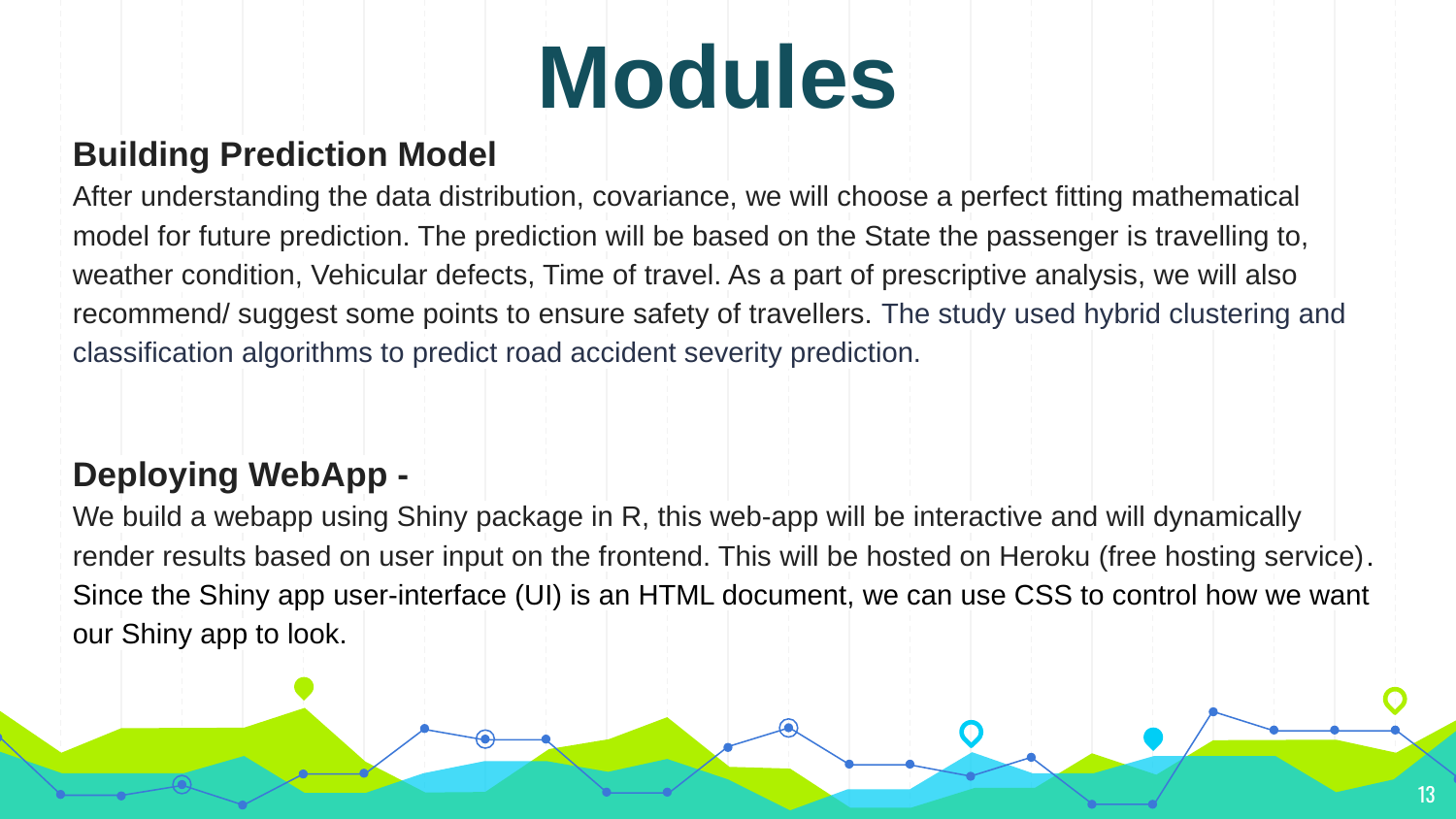

Modules
Building Prediction Model
After understanding the data distribution, covariance, we will choose a perfect fitting mathematical model for future prediction. The prediction will be based on the State the passenger is travelling to, weather condition, Vehicular defects, Time of travel. As a part of prescriptive analysis, we will also recommend/ suggest some points to ensure safety of travellers. The study used hybrid clustering and classification algorithms to predict road accident severity prediction.

Deploying WebApp -
We build a webapp using Shiny package in R, this web-app will be interactive and will dynamically render results based on user input on the frontend. This will be hosted on Heroku (free hosting service). Since the Shiny app user-interface (UI) is an HTML document, we can use CSS to control how we want our Shiny app to look.
13